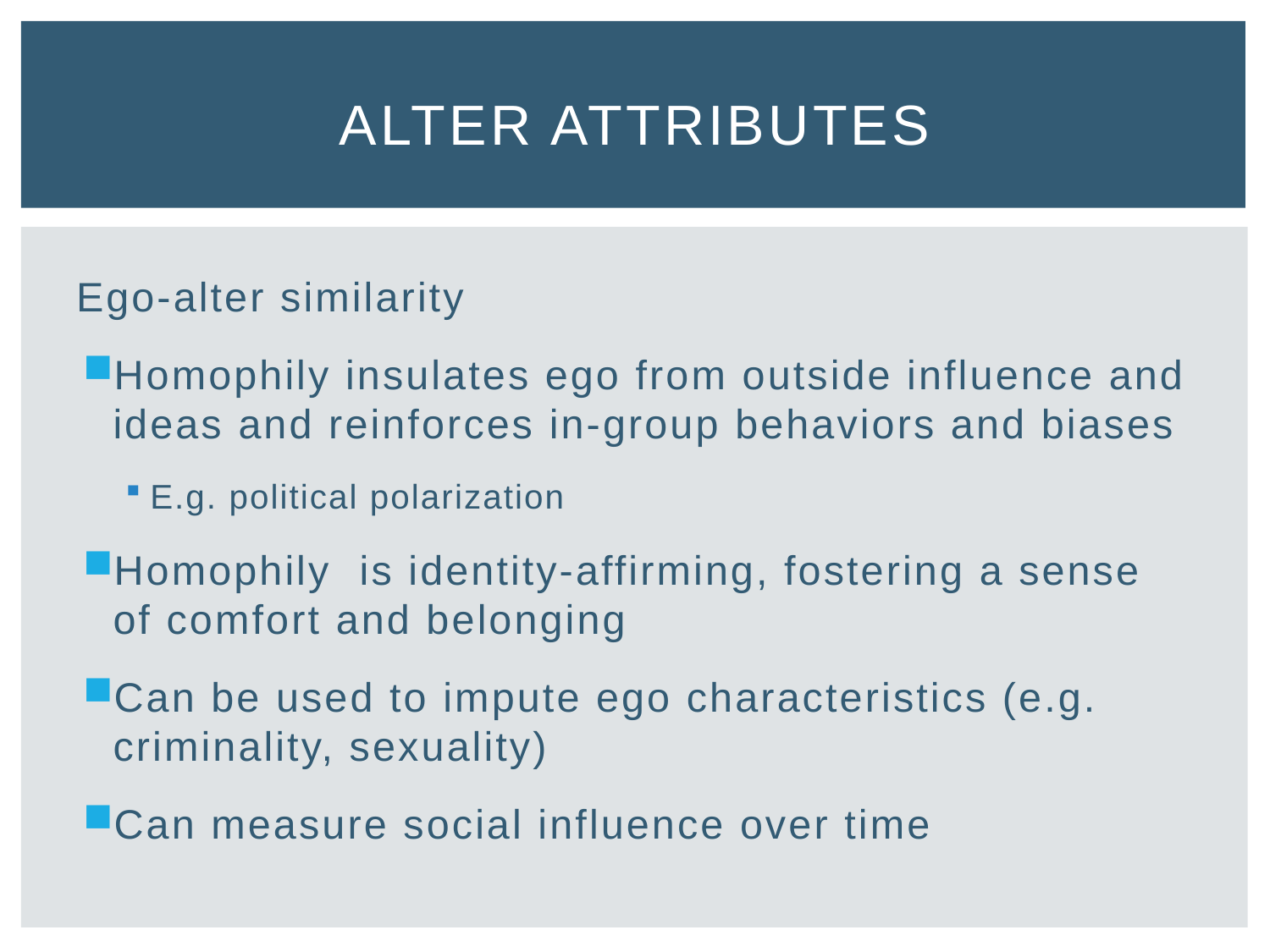

# Alter attributes
Ego-alter similarity
Homophily insulates ego from outside influence and ideas and reinforces in-group behaviors and biases
E.g. political polarization
Homophily  is identity-affirming, fostering a sense of comfort and belonging
Can be used to impute ego characteristics (e.g. criminality, sexuality)
Can measure social influence over time